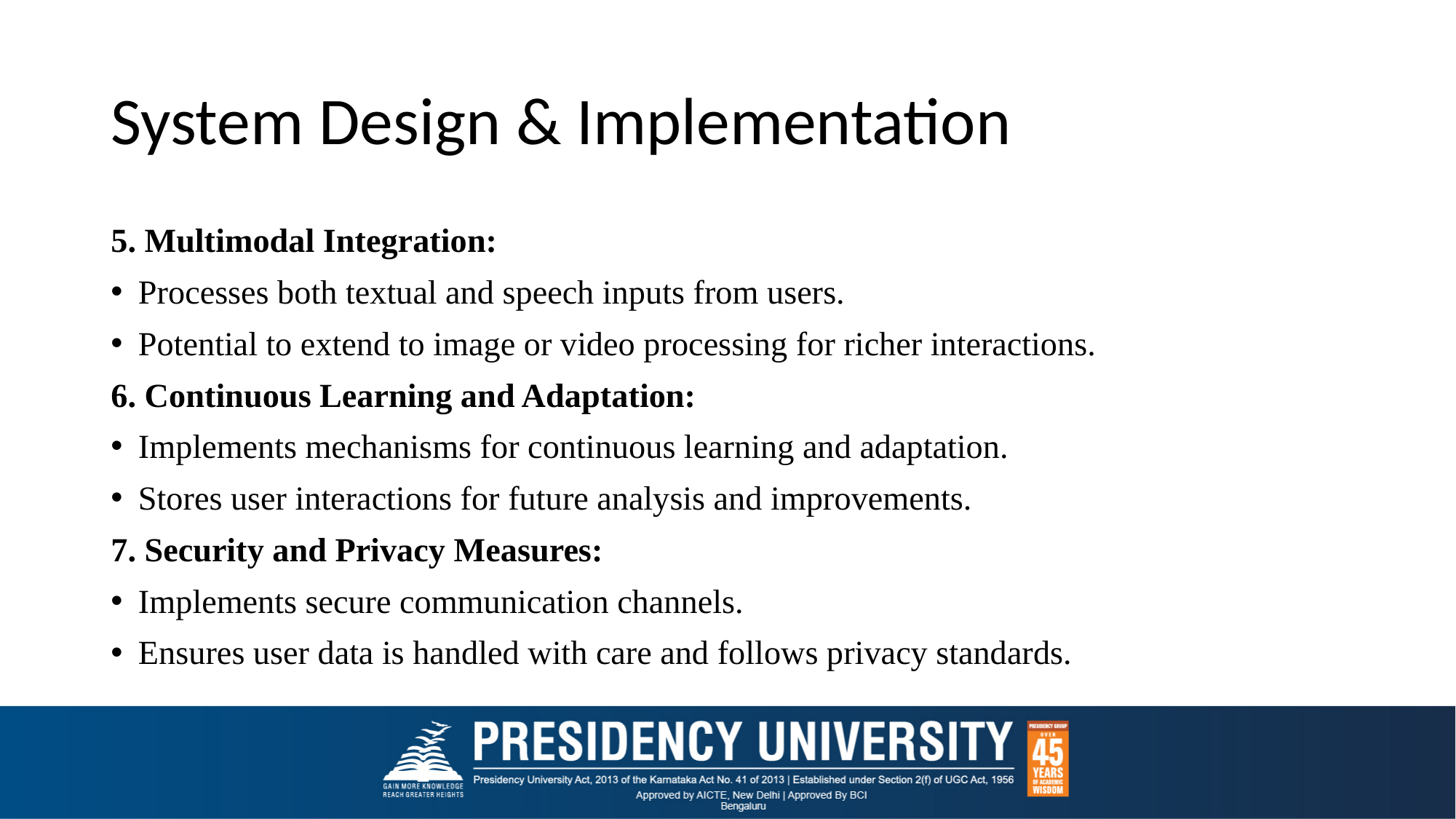

# System Design & Implementation
5. Multimodal Integration:
Processes both textual and speech inputs from users.
Potential to extend to image or video processing for richer interactions.
6. Continuous Learning and Adaptation:
Implements mechanisms for continuous learning and adaptation.
Stores user interactions for future analysis and improvements.
7. Security and Privacy Measures:
Implements secure communication channels.
Ensures user data is handled with care and follows privacy standards.